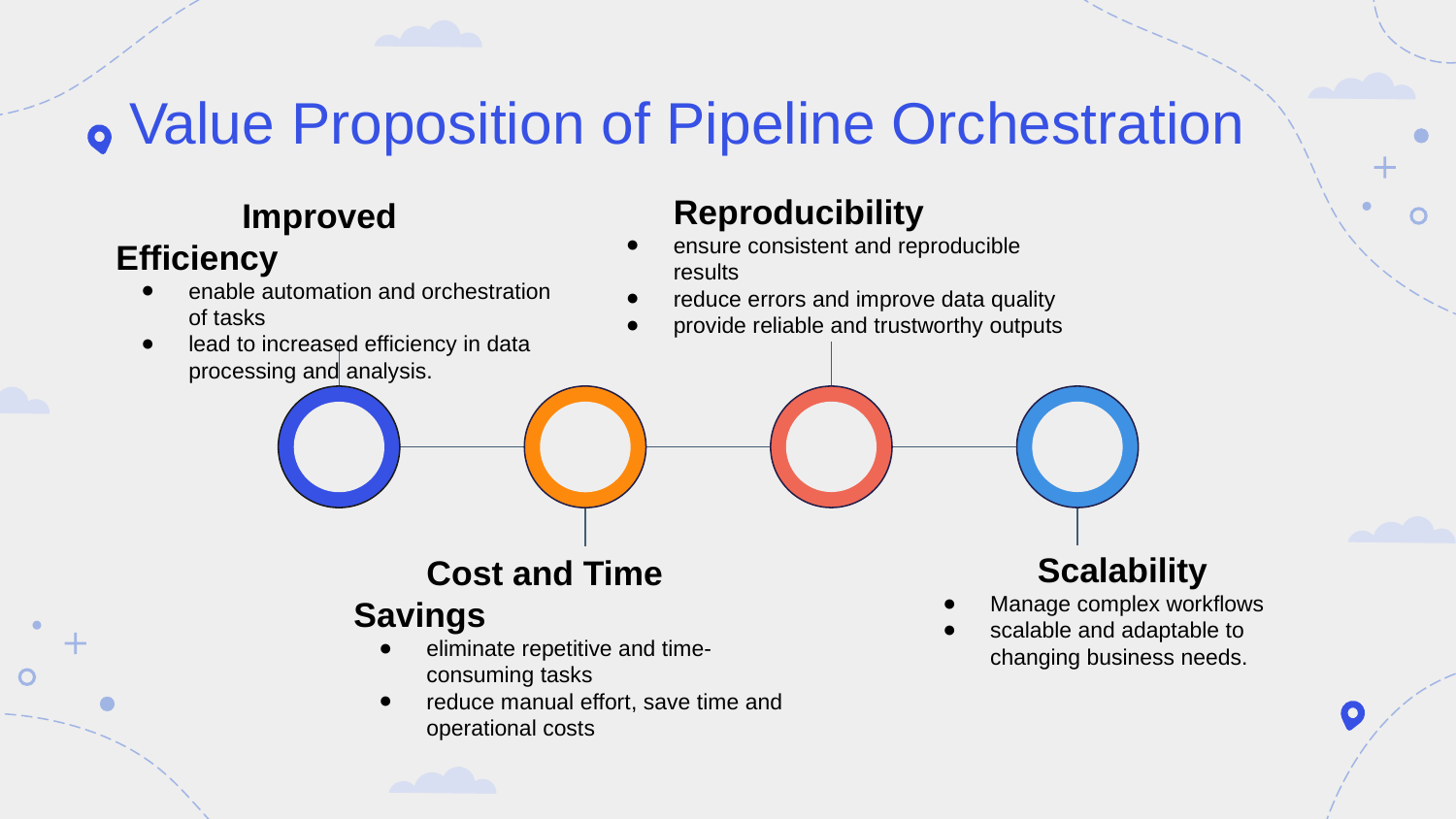

# Value Proposition of Pipeline Orchestration

Reproducibility
ensure consistent and reproducible results
reduce errors and improve data quality
provide reliable and trustworthy outputs
                 Improved Efficiency
enable automation and orchestration of tasks
lead to increased efficiency in data processing and analysis.

                 Scalability
Manage complex workflows
scalable and adaptable to changing business needs.
Cost and Time Savings
eliminate repetitive and time-consuming tasks
reduce manual effort, save time and operational costs